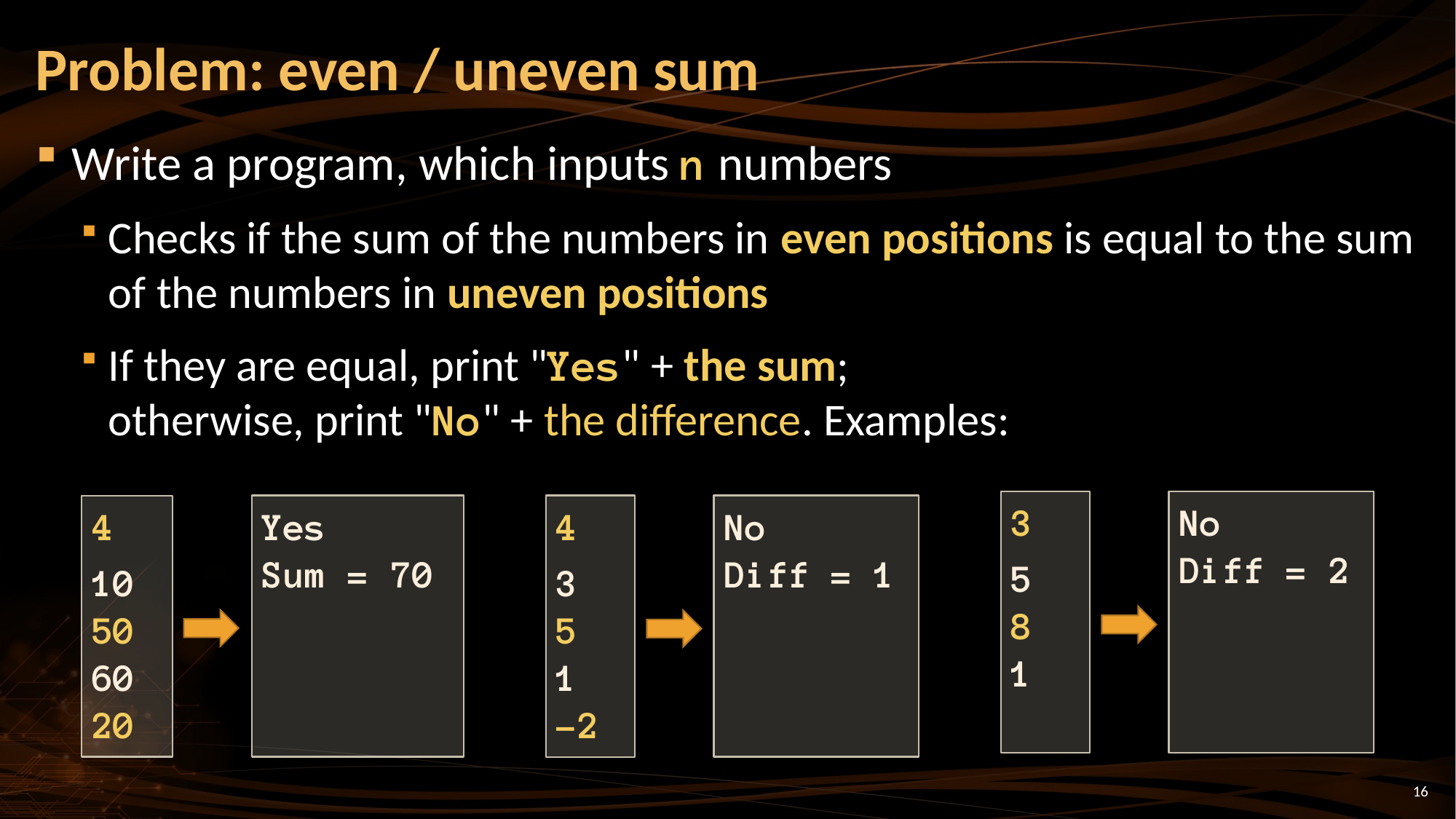

# Problem: even / uneven sum
Write a program, which inputs n numbers
Checks if the sum of the numbers in even positions is equal to the sum of the numbers in uneven positions
If they are equal, print "Yes" + the sum;
otherwise, print "No" + the difference. Examples:
3
5
8
1
No
Diff = 2
4
3
5
1
-2
Yes
Sum = 70
No
Diff = 1
4
10
50
60
20

16